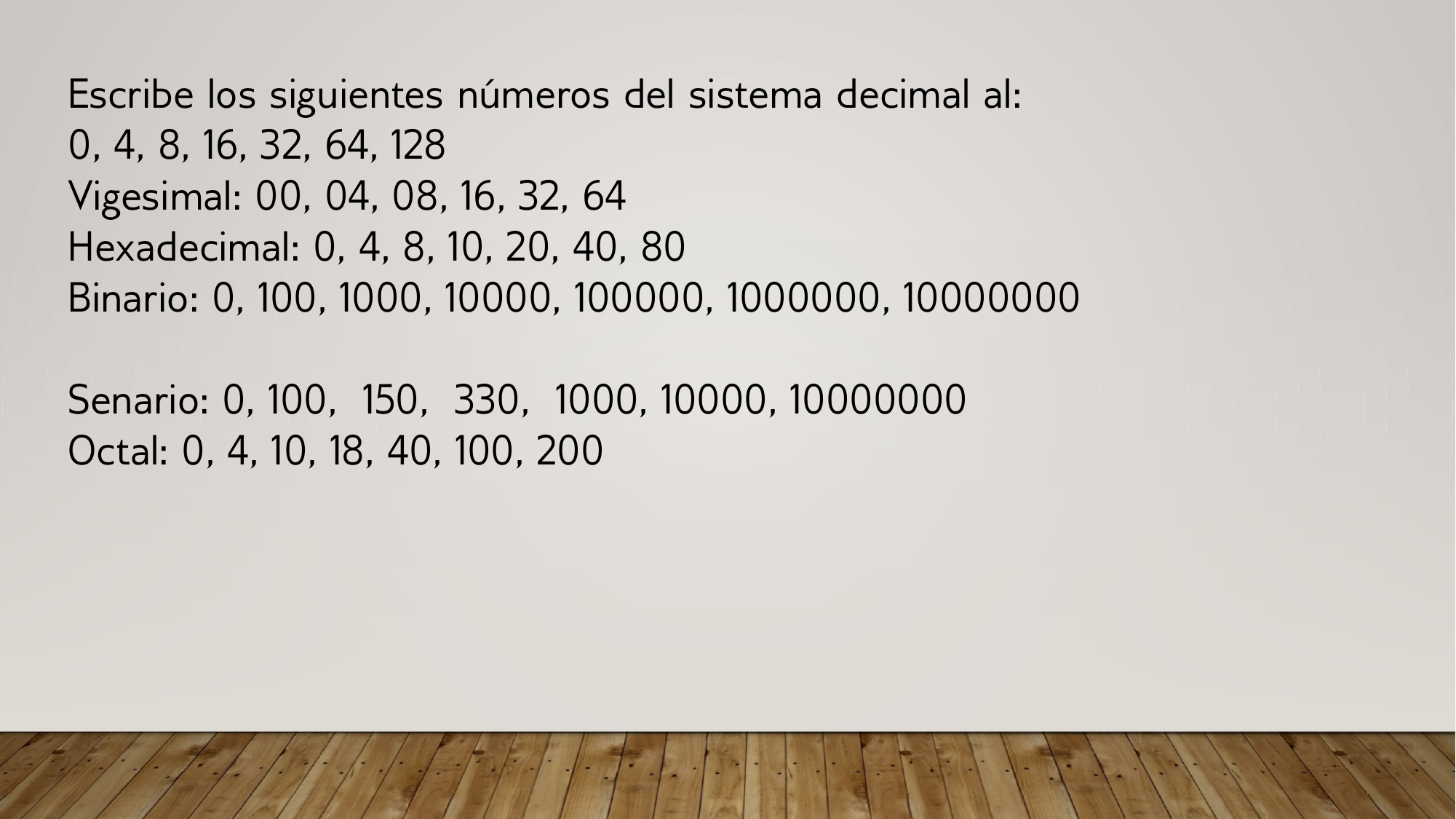

Escribe los siguientes números del sistema decimal al:
0, 4, 8, 16, 32, 64, 128
Vigesimal: 00, 04, 08, 16, 32, 64
Hexadecimal: 0, 4, 8, 10, 20, 40, 80
Binario: 0, 100, 1000, 10000, 100000, 1000000, 10000000

Senario: 0, 100,  150,  330,  1000, 10000, 10000000
Octal: 0, 4, 10, 18, 40, 100, 200